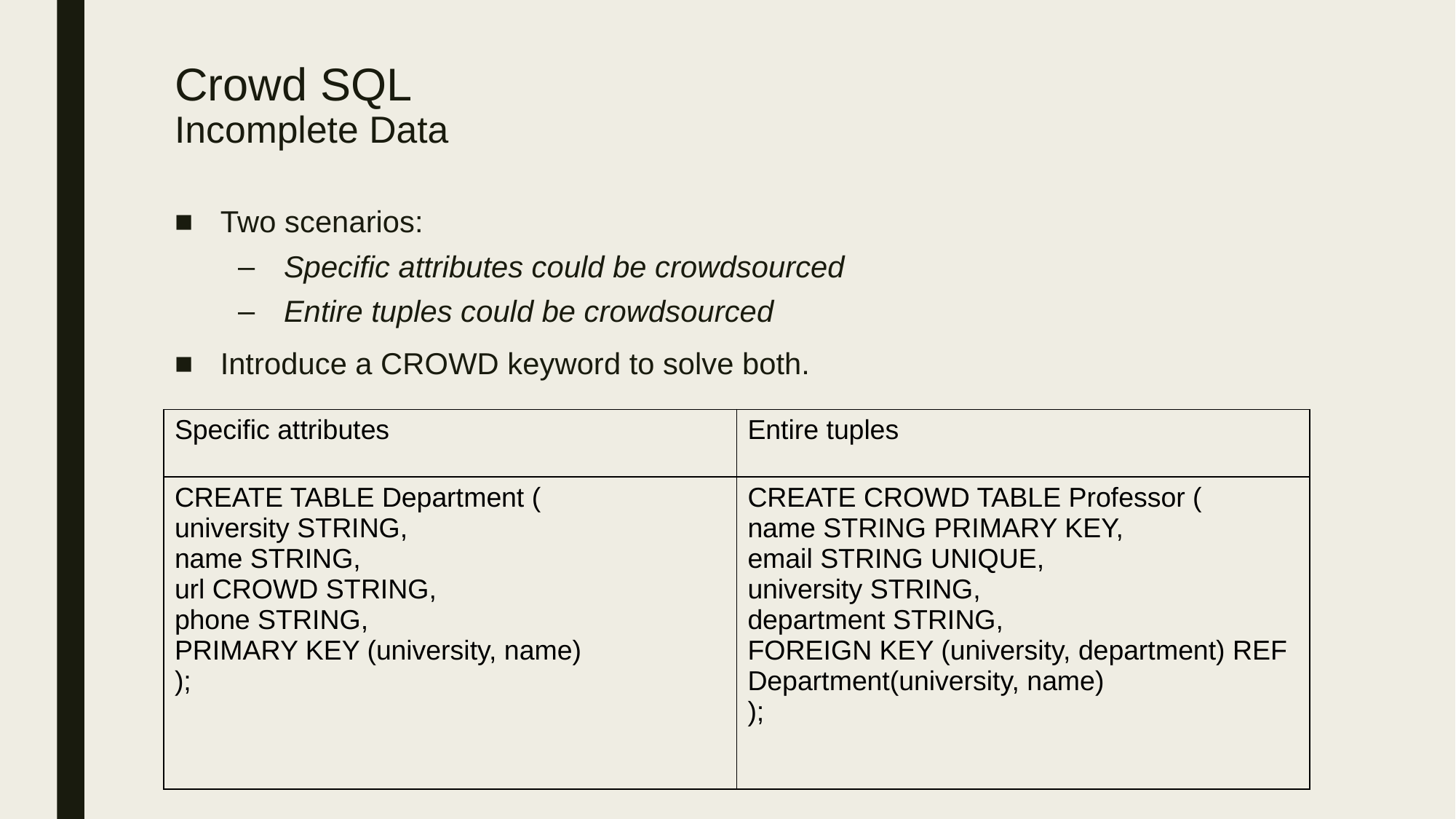

# Crowd SQL Incomplete Data
Two scenarios:
Specific attributes could be crowdsourced
Entire tuples could be crowdsourced
Introduce a CROWD keyword to solve both.

| Specific attributes | Entire tuples |
| --- | --- |
| CREATE TABLE Department ( university STRING, name STRING, url CROWD STRING, phone STRING, PRIMARY KEY (university, name) ); | CREATE CROWD TABLE Professor ( name STRING PRIMARY KEY, email STRING UNIQUE, university STRING, department STRING, FOREIGN KEY (university, department) REF Department(university, name) ); |